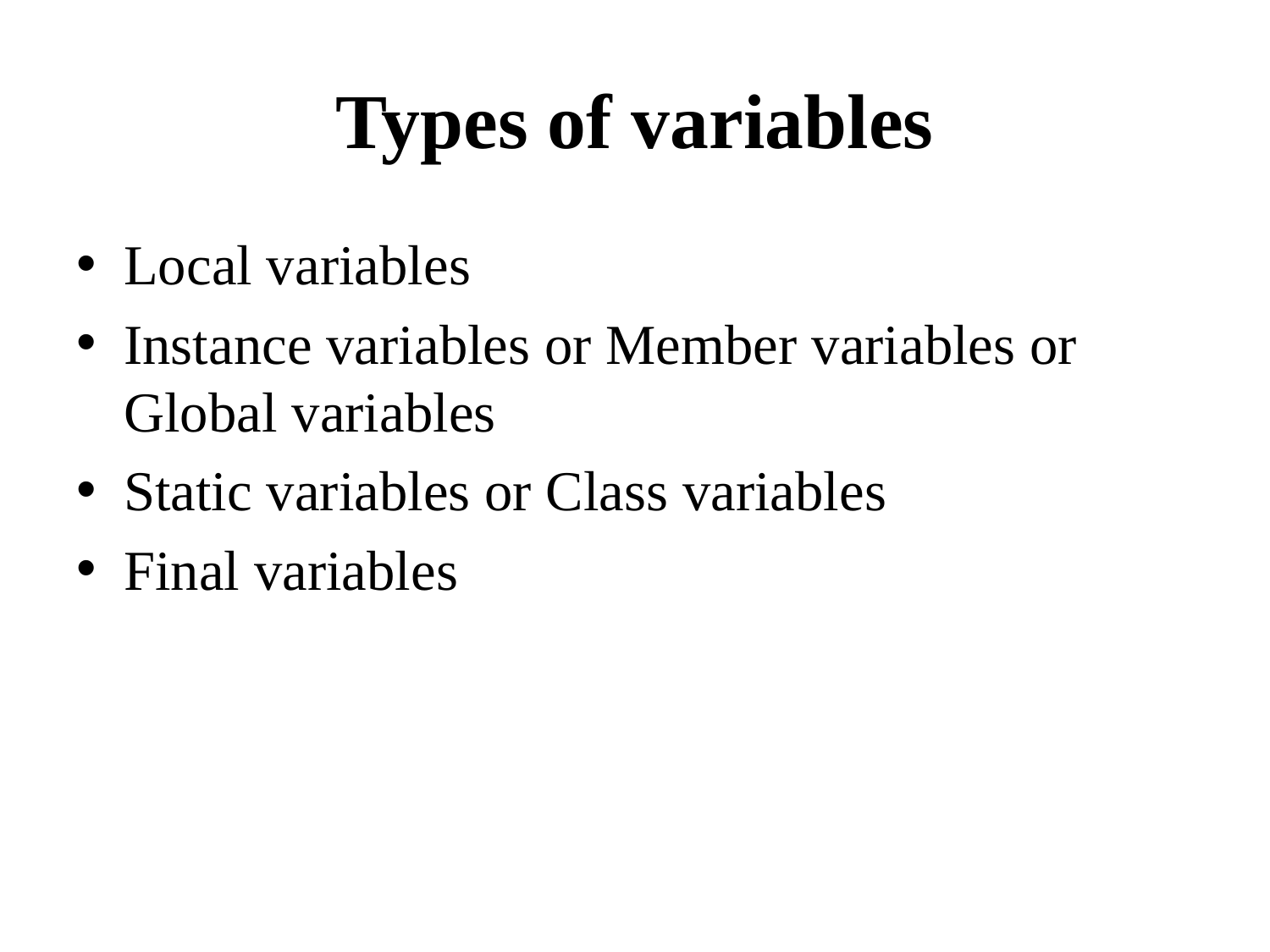

# Types of variables
Local variables
Instance variables or Member variables or Global variables
Static variables or Class variables
Final variables